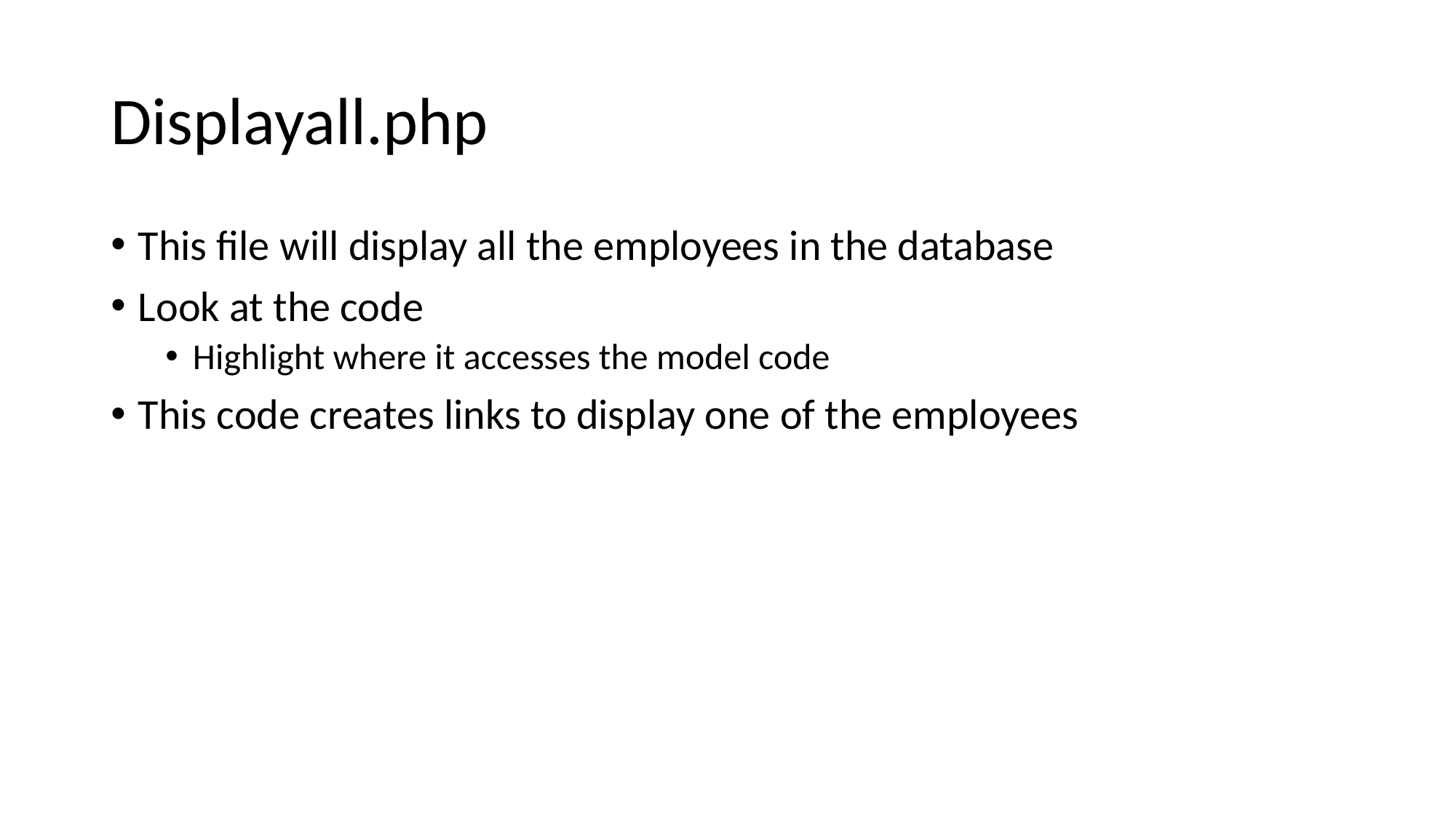

# Displayall.php
This file will display all the employees in the database
Look at the code
Highlight where it accesses the model code
This code creates links to display one of the employees